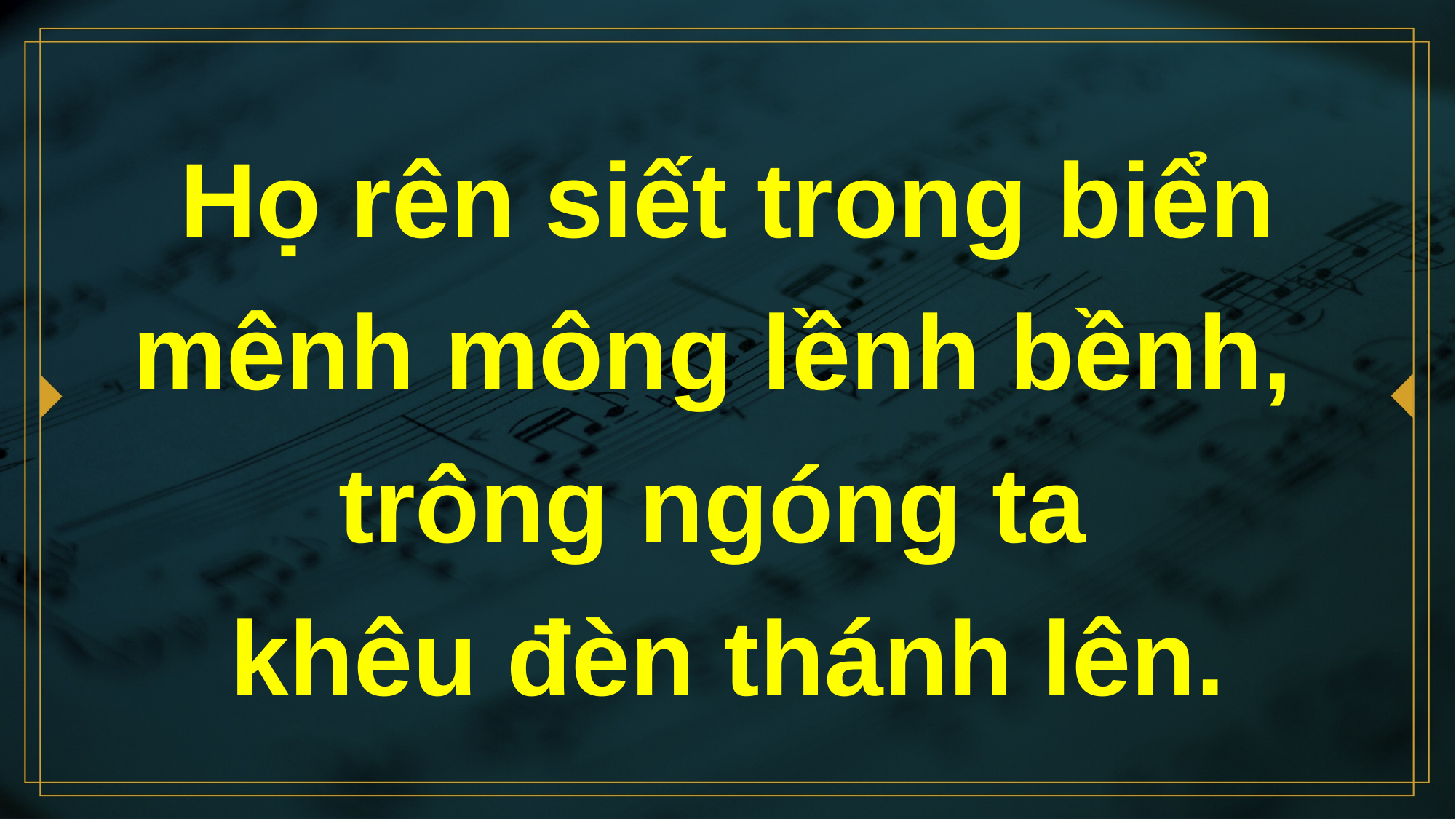

# Họ rên siết trong biển mênh mông lềnh bềnh, trông ngóng ta khêu đèn thánh lên.